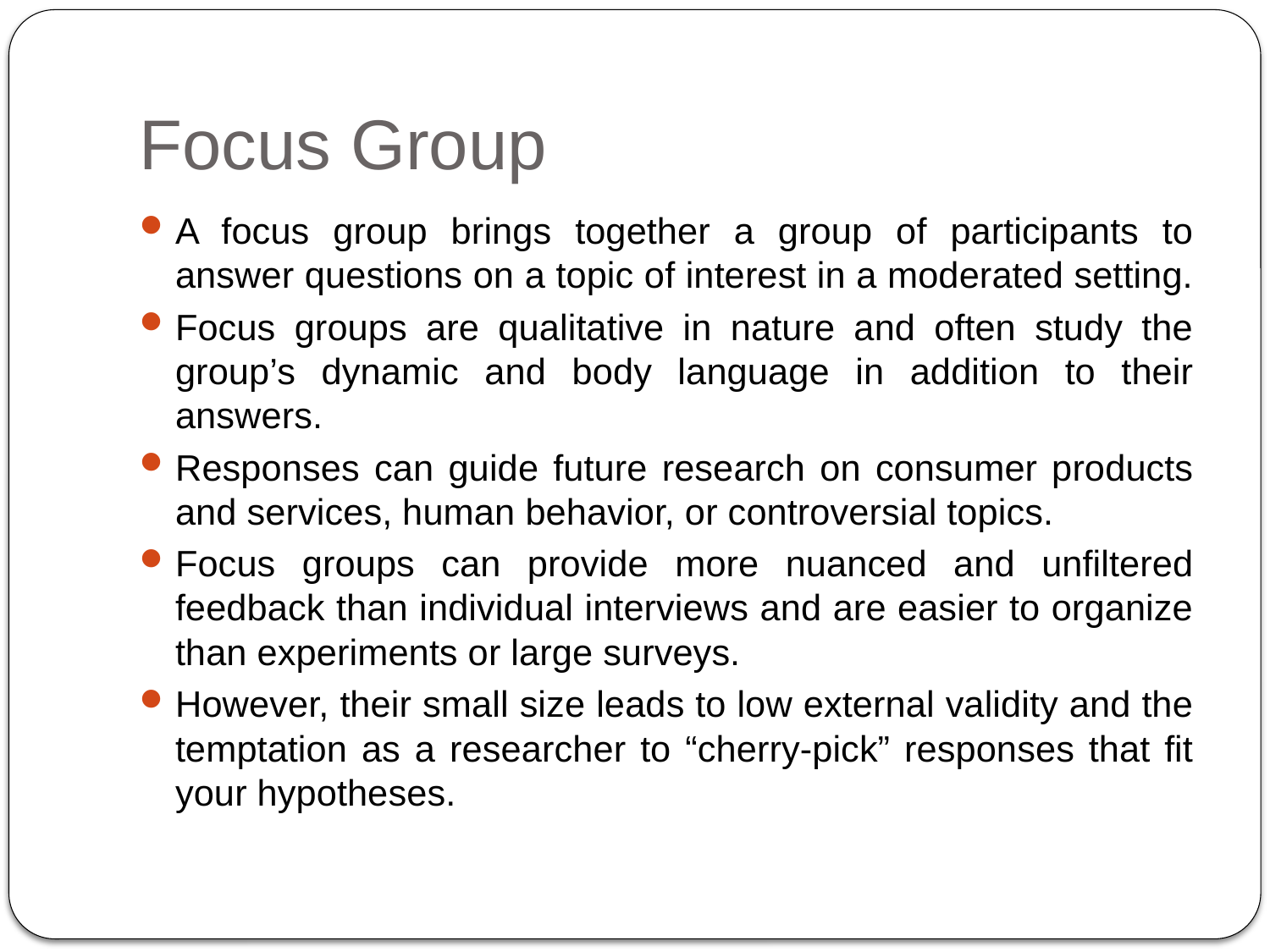

# Focus Group
A focus group brings together a group of participants to answer questions on a topic of interest in a moderated setting.
Focus groups are qualitative in nature and often study the group’s dynamic and body language in addition to their answers.
Responses can guide future research on consumer products and services, human behavior, or controversial topics.
Focus groups can provide more nuanced and unfiltered feedback than individual interviews and are easier to organize than experiments or large surveys.
However, their small size leads to low external validity and the temptation as a researcher to “cherry-pick” responses that fit your hypotheses.